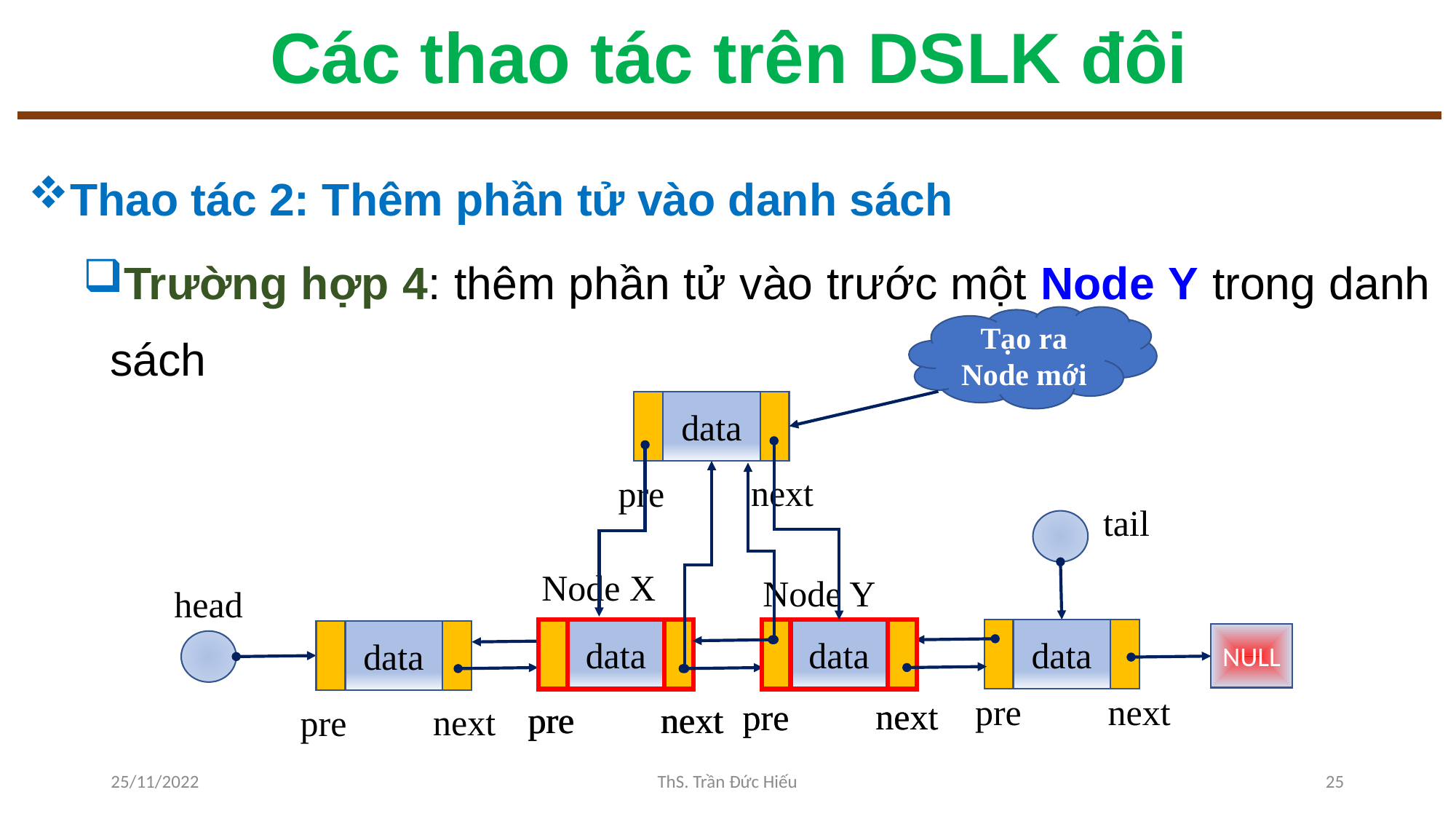

# Các thao tác trên DSLK đôi
Thao tác 2: Thêm phần tử vào danh sách
Trường hợp 4: thêm phần tử vào trước một Node Y trong danh sách
Tạo ra Node mới

data

next
pre
tail

Node X
Node Y
head

data

next
pre

data

next
pre

data

next
pre

data

next
pre

data

next
pre

data

next
pre
NULL
25/11/2022
ThS. Trần Đức Hiếu
25